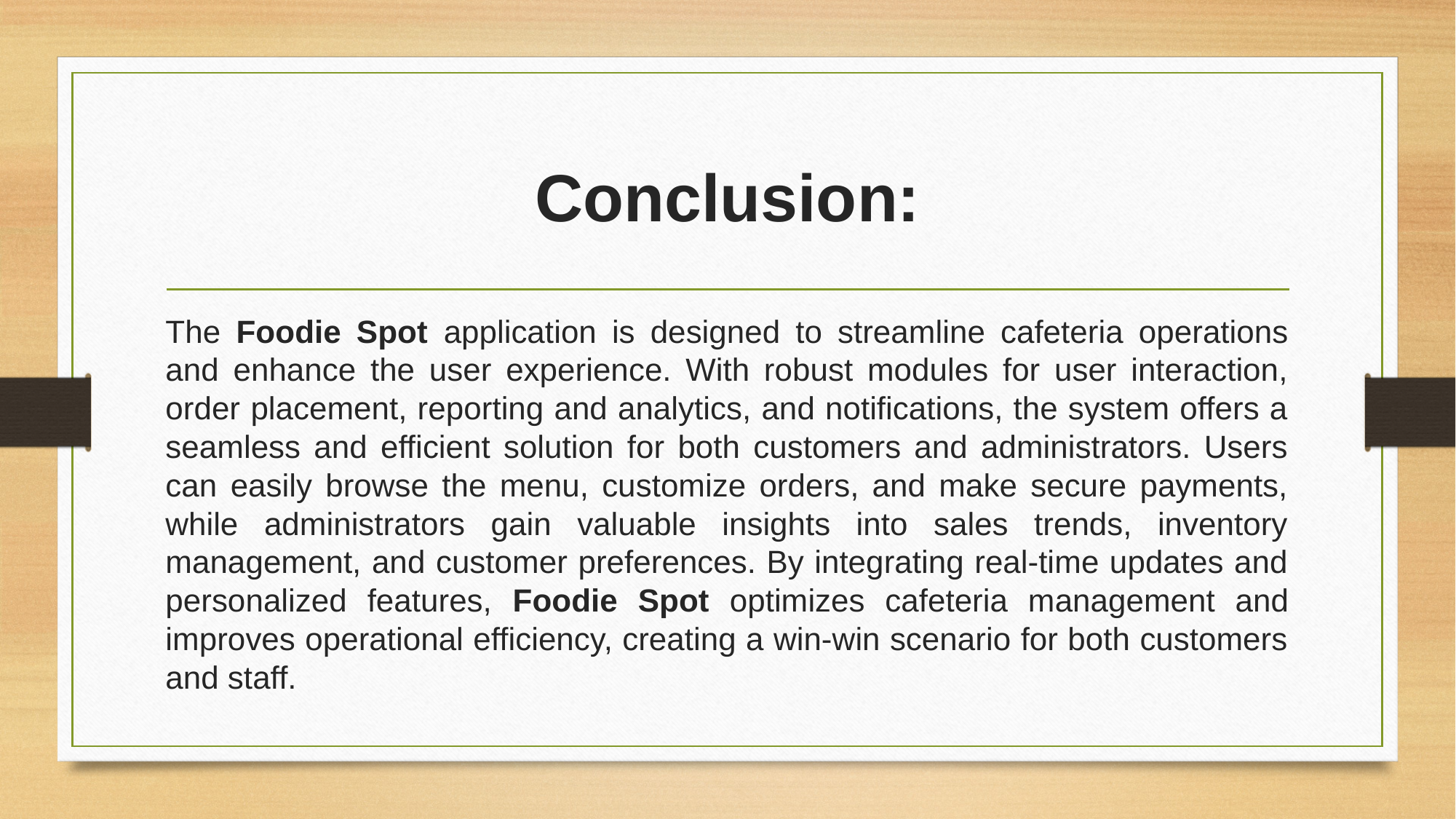

# Conclusion:
The Foodie Spot application is designed to streamline cafeteria operations and enhance the user experience. With robust modules for user interaction, order placement, reporting and analytics, and notifications, the system offers a seamless and efficient solution for both customers and administrators. Users can easily browse the menu, customize orders, and make secure payments, while administrators gain valuable insights into sales trends, inventory management, and customer preferences. By integrating real-time updates and personalized features, Foodie Spot optimizes cafeteria management and improves operational efficiency, creating a win-win scenario for both customers and staff.